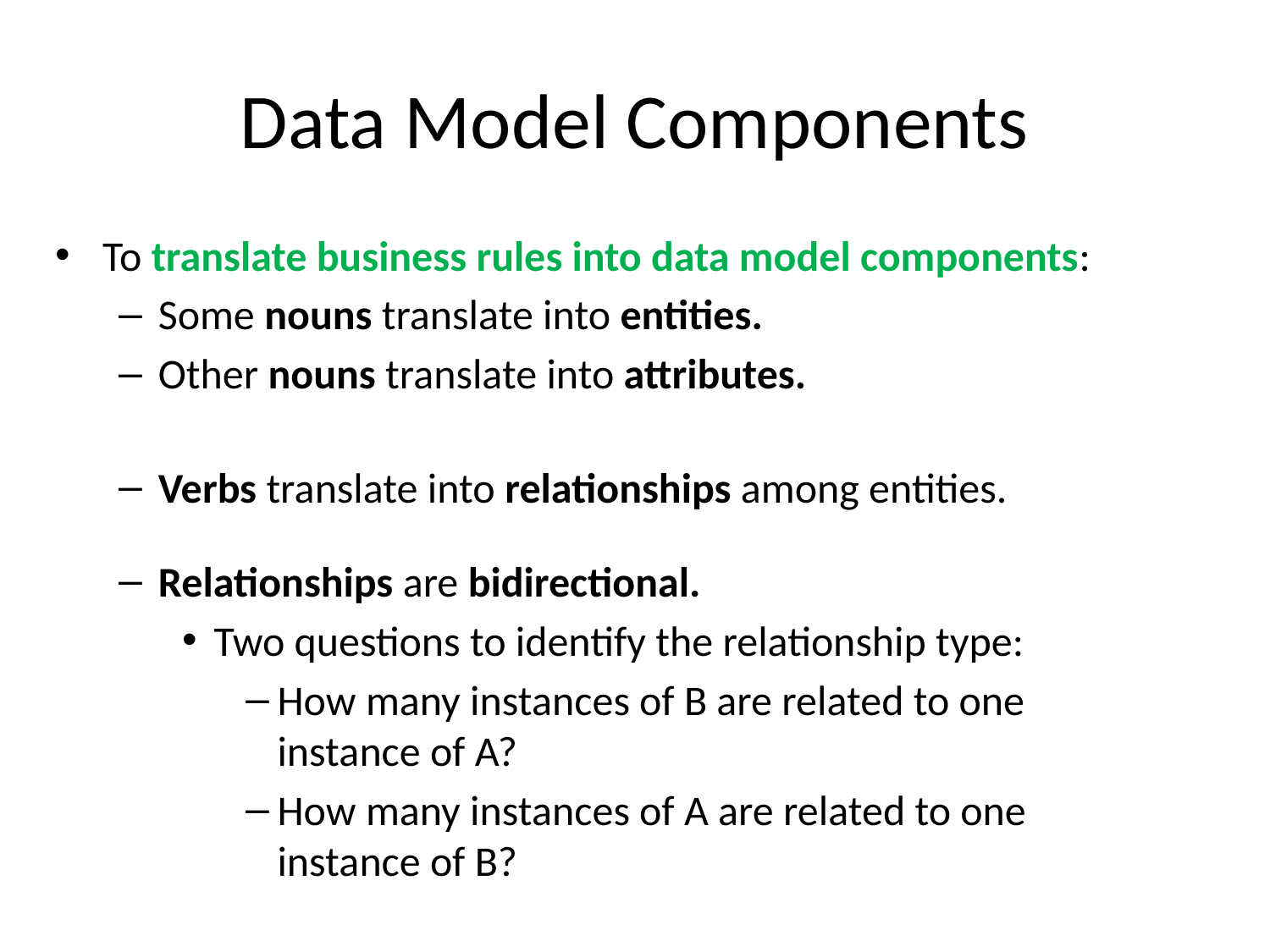

# Data Model Components
To translate business rules into data model components:
Some nouns translate into entities.
Other nouns translate into attributes.

Verbs translate into relationships among entities.

Relationships are bidirectional.
Two questions to identify the relationship type:
How many instances of B are related to one instance of A?
How many instances of A are related to one instance of B?